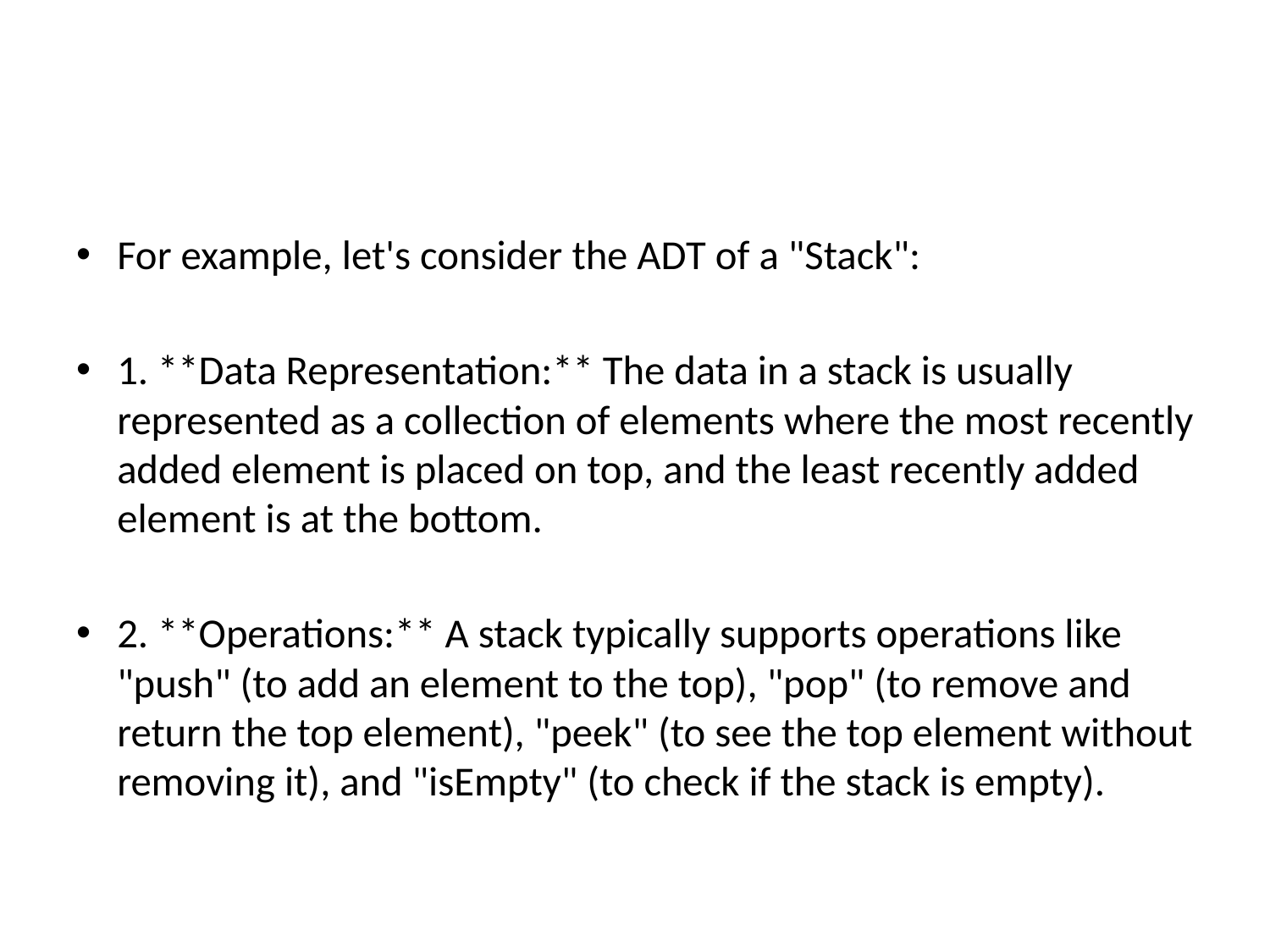

#
For example, let's consider the ADT of a "Stack":

1. **Data Representation:** The data in a stack is usually represented as a collection of elements where the most recently added element is placed on top, and the least recently added element is at the bottom.

2. **Operations:** A stack typically supports operations like "push" (to add an element to the top), "pop" (to remove and return the top element), "peek" (to see the top element without removing it), and "isEmpty" (to check if the stack is empty).